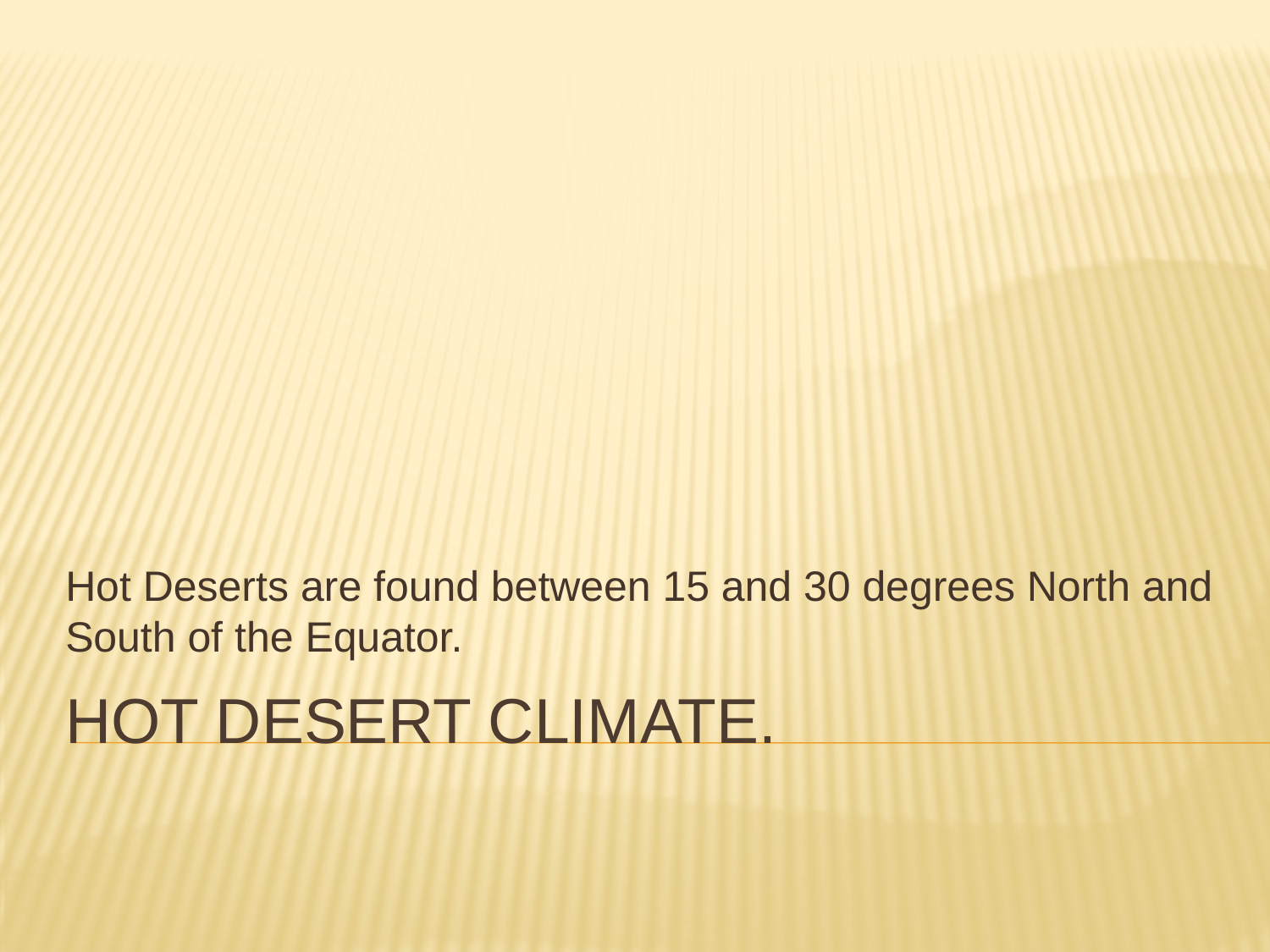

Hot Deserts are found between 15 and 30 degrees North and South of the Equator.
# Hot Desert Climate.